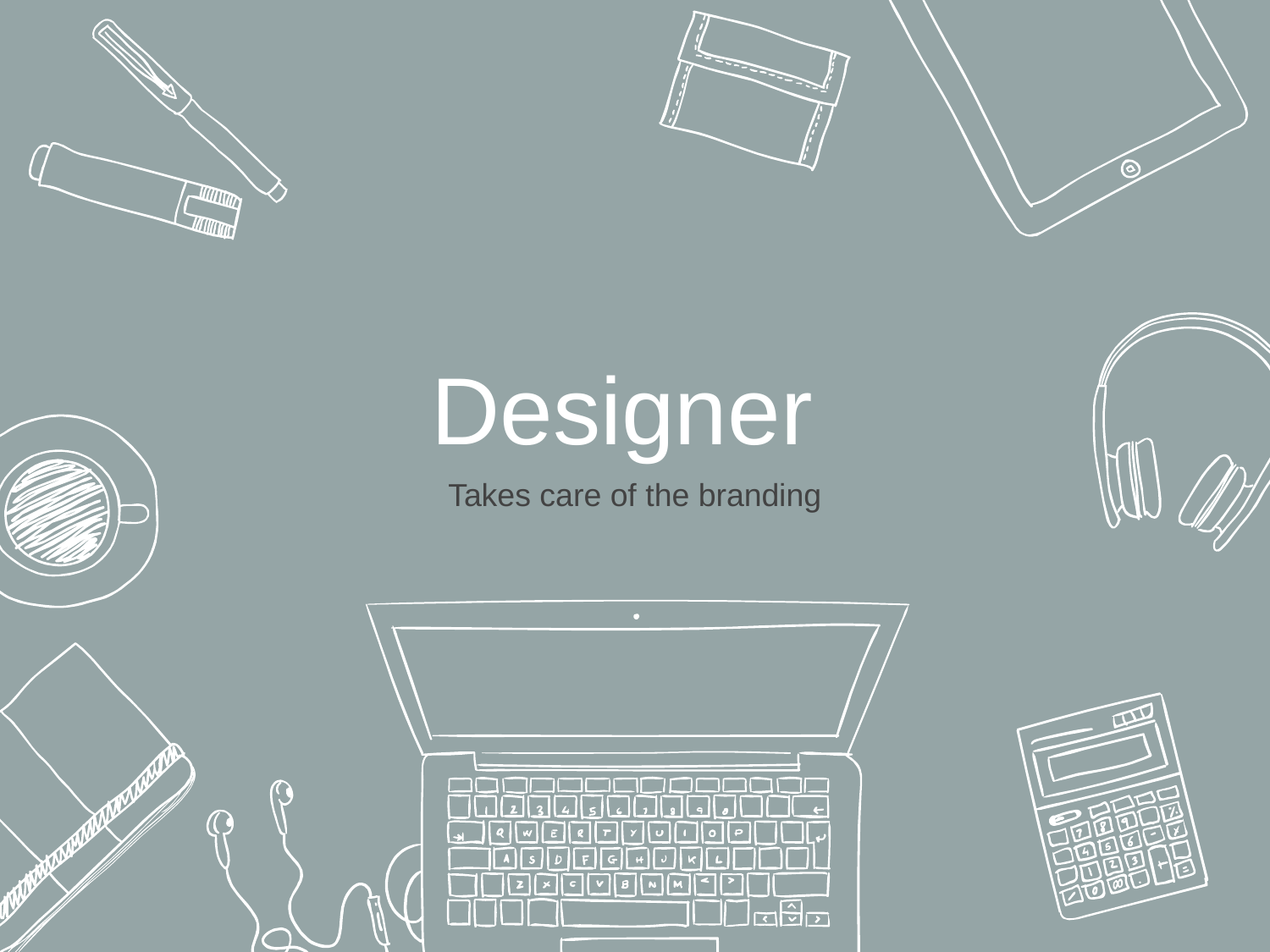

# Designer
Takes care of the branding